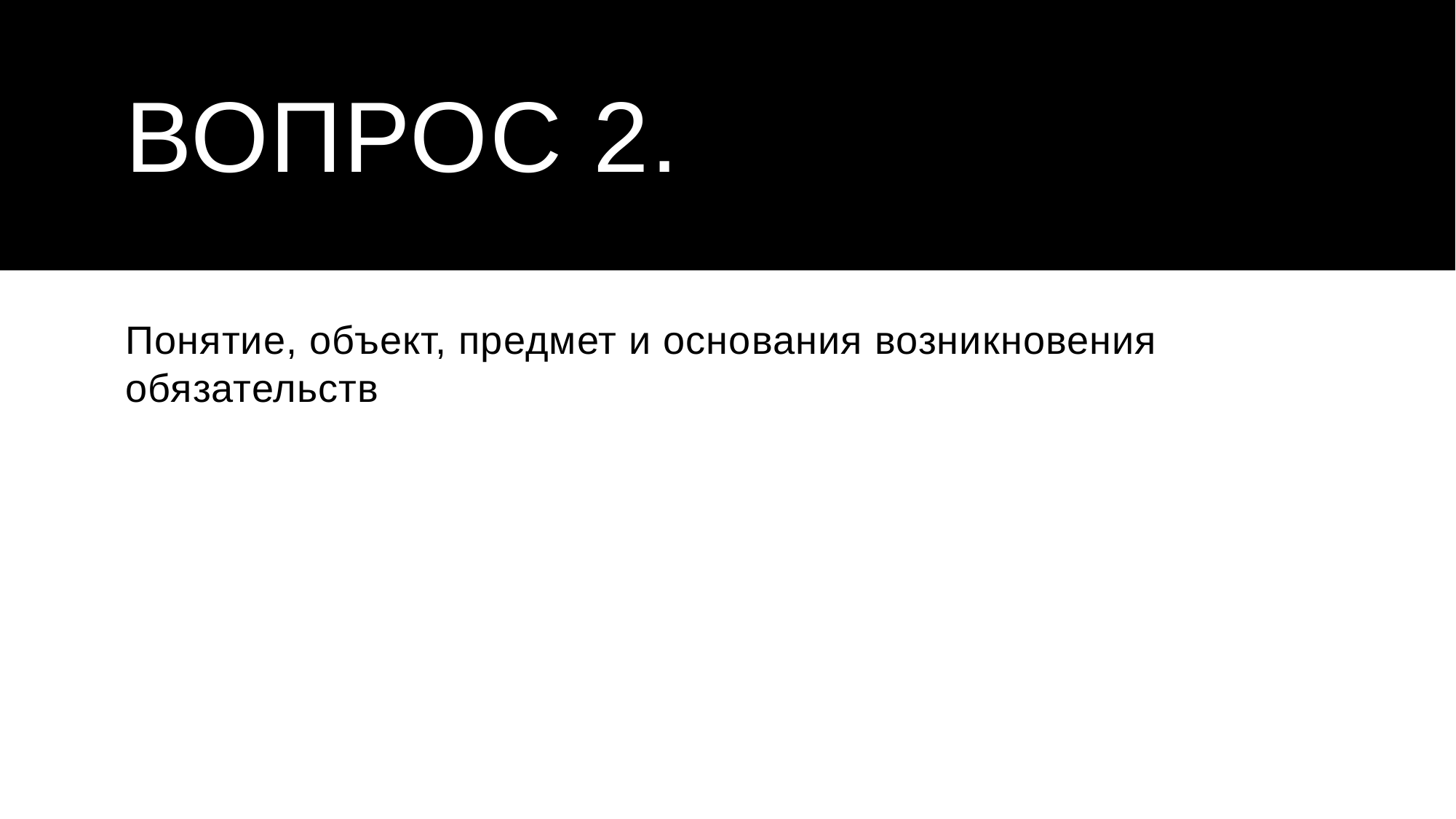

# Вопрос 2.
Понятие, объект, предмет и основания возникновения обязательств